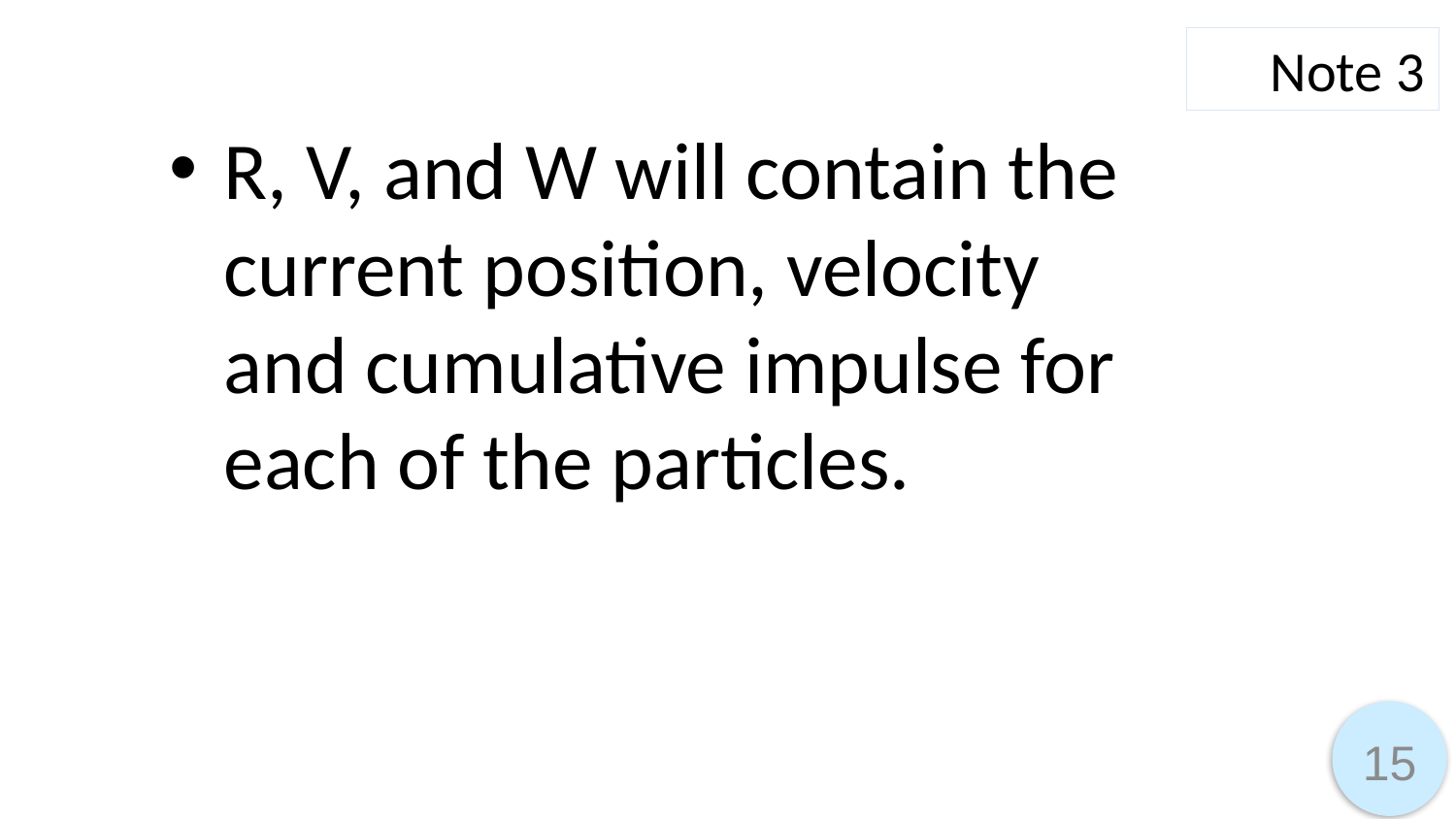

Note 3
R, V, and W will contain the current position, velocity and cumulative impulse for each of the particles.
15